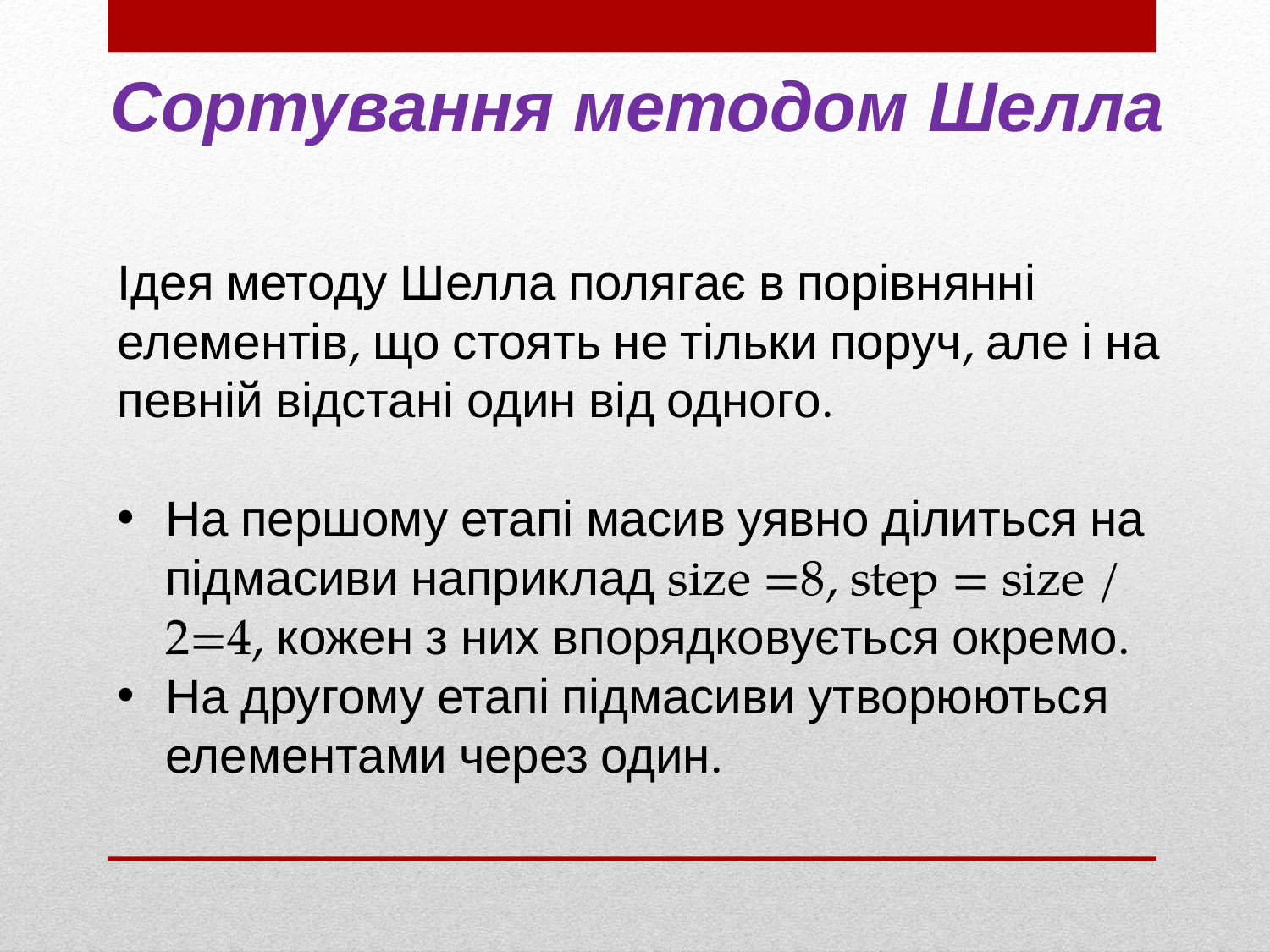

Сортування методом Шелла
Ідея методу Шелла полягає в порівнянні елементів, що стоять не тільки поруч, але і на певній відстані один від одного.

На першому етапі масив уявно ділиться на підмасиви наприклад size =8, step = size / 2=4, кожен з них впорядковується окремо.
На другому етапі підмасиви утворюються елементами через один.